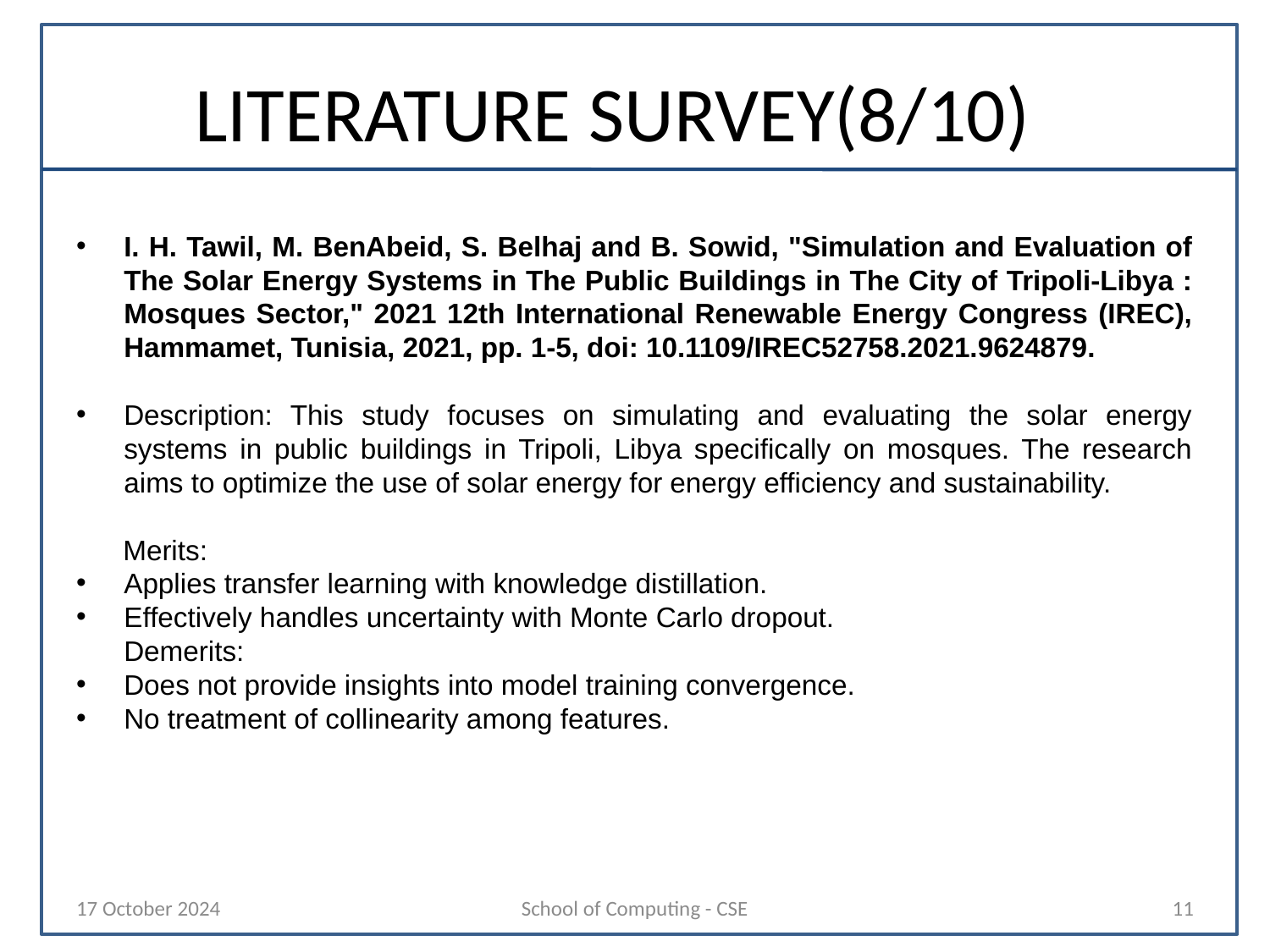

# LITERATURE SURVEY(8/10)
I. H. Tawil, M. BenAbeid, S. Belhaj and B. Sowid, "Simulation and Evaluation of The Solar Energy Systems in The Public Buildings in The City of Tripoli-Libya : Mosques Sector," 2021 12th International Renewable Energy Congress (IREC), Hammamet, Tunisia, 2021, pp. 1-5, doi: 10.1109/IREC52758.2021.9624879.

Description: This study focuses on simulating and evaluating the solar energy systems in public buildings in Tripoli, Libya specifically on mosques. The research aims to optimize the use of solar energy for energy efficiency and sustainability.
      Merits:
Applies transfer learning with knowledge distillation.
Effectively handles uncertainty with Monte Carlo dropout.
Demerits:
Does not provide insights into model training convergence.
No treatment of collinearity among features.

17 October 2024
School of Computing - CSE
11